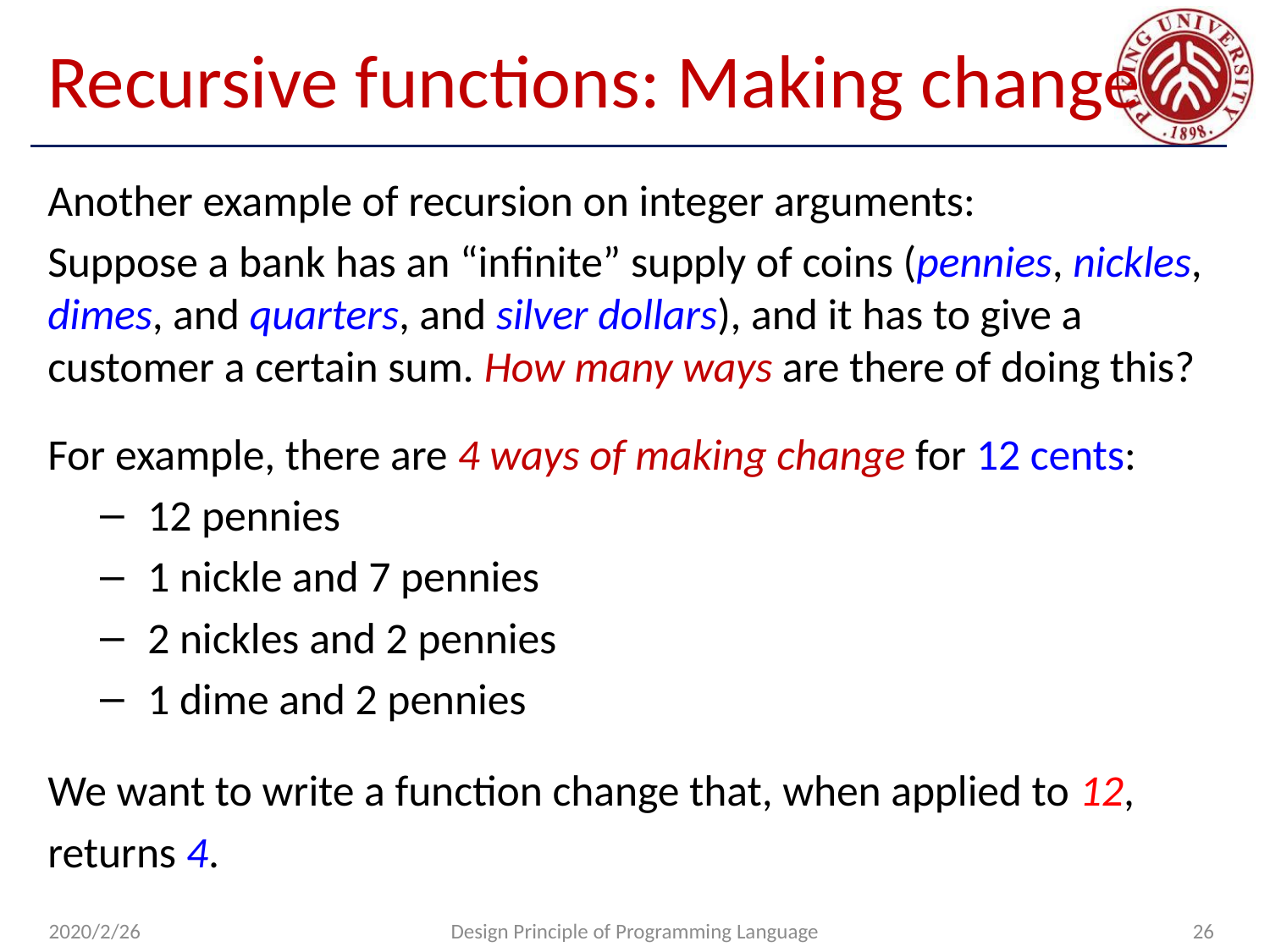

# Recursive functions: Making change
Another example of recursion on integer arguments:
Suppose a bank has an “inﬁnite” supply of coins (pennies, nickles, dimes, and quarters, and silver dollars), and it has to give a customer a certain sum. How many ways are there of doing this?

For example, there are 4 ways of making change for 12 cents:
12 pennies
1 nickle and 7 pennies
2 nickles and 2 pennies
1 dime and 2 pennies

We want to write a function change that, when applied to 12,
returns 4.
2020/2/26
Design Principle of Programming Language
26